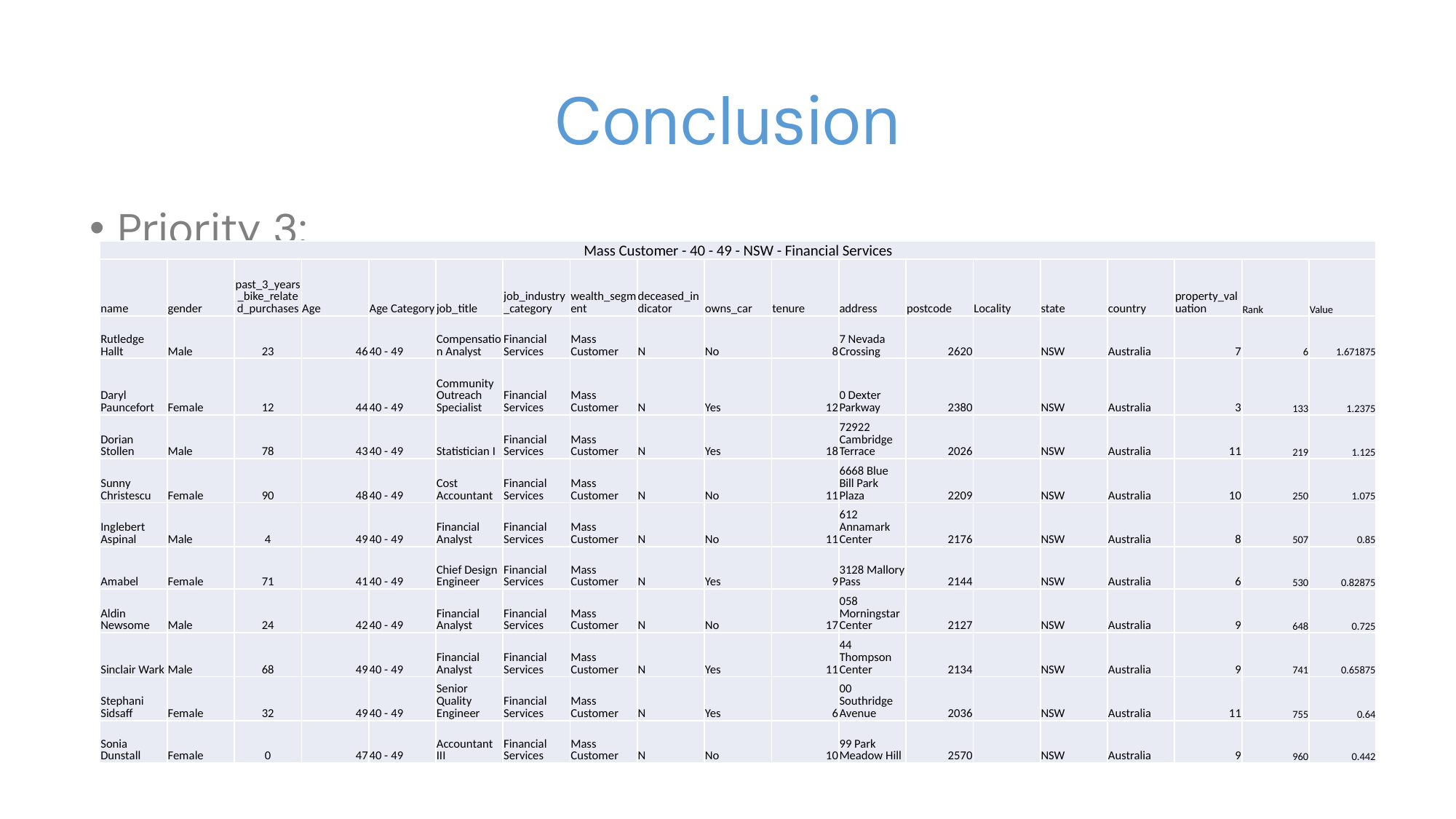

# Conclusion
Priority 3:

| Mass Customer - 40 - 49 - NSW - Financial Services |  |  |  |  |  |  |  |  |  |  |  |  |  |  |  |  |  |  |
| --- | --- | --- | --- | --- | --- | --- | --- | --- | --- | --- | --- | --- | --- | --- | --- | --- | --- | --- |
| name | gender | past\_3\_years\_bike\_related\_purchases | Age | Age Category | job\_title | job\_industry\_category | wealth\_segment | deceased\_indicator | owns\_car | tenure | address | postcode | Locality | state | country | property\_valuation | Rank | Value |
| Rutledge Hallt | Male | 23 | 46 | 40 - 49 | Compensation Analyst | Financial Services | Mass Customer | N | No | 8 | 7 Nevada Crossing | 2620 |  | NSW | Australia | 7 | 6 | 1.671875 |
| Daryl Pauncefort | Female | 12 | 44 | 40 - 49 | Community Outreach Specialist | Financial Services | Mass Customer | N | Yes | 12 | 0 Dexter Parkway | 2380 |  | NSW | Australia | 3 | 133 | 1.2375 |
| Dorian Stollen | Male | 78 | 43 | 40 - 49 | Statistician I | Financial Services | Mass Customer | N | Yes | 18 | 72922 Cambridge Terrace | 2026 |  | NSW | Australia | 11 | 219 | 1.125 |
| Sunny Christescu | Female | 90 | 48 | 40 - 49 | Cost Accountant | Financial Services | Mass Customer | N | No | 11 | 6668 Blue Bill Park Plaza | 2209 |  | NSW | Australia | 10 | 250 | 1.075 |
| Inglebert Aspinal | Male | 4 | 49 | 40 - 49 | Financial Analyst | Financial Services | Mass Customer | N | No | 11 | 612 Annamark Center | 2176 |  | NSW | Australia | 8 | 507 | 0.85 |
| Amabel | Female | 71 | 41 | 40 - 49 | Chief Design Engineer | Financial Services | Mass Customer | N | Yes | 9 | 3128 Mallory Pass | 2144 |  | NSW | Australia | 6 | 530 | 0.82875 |
| Aldin Newsome | Male | 24 | 42 | 40 - 49 | Financial Analyst | Financial Services | Mass Customer | N | No | 17 | 058 Morningstar Center | 2127 |  | NSW | Australia | 9 | 648 | 0.725 |
| Sinclair Wark | Male | 68 | 49 | 40 - 49 | Financial Analyst | Financial Services | Mass Customer | N | Yes | 11 | 44 Thompson Center | 2134 |  | NSW | Australia | 9 | 741 | 0.65875 |
| Stephani Sidsaff | Female | 32 | 49 | 40 - 49 | Senior Quality Engineer | Financial Services | Mass Customer | N | Yes | 6 | 00 Southridge Avenue | 2036 |  | NSW | Australia | 11 | 755 | 0.64 |
| Sonia Dunstall | Female | 0 | 47 | 40 - 49 | Accountant III | Financial Services | Mass Customer | N | No | 10 | 99 Park Meadow Hill | 2570 |  | NSW | Australia | 9 | 960 | 0.442 |